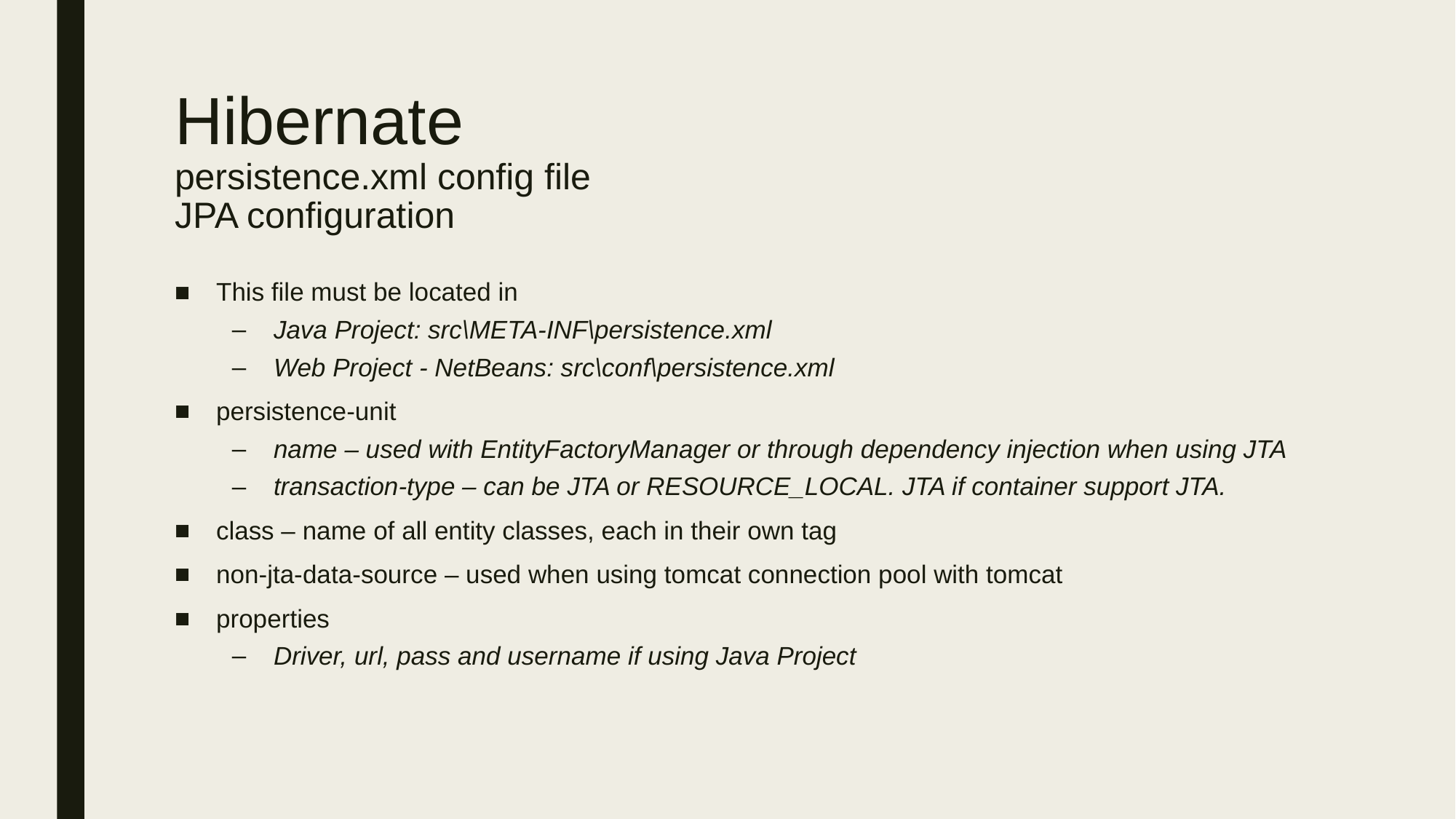

# Hibernate persistence.xml config file JPA configuration
This file must be located in
Java Project: src\META-INF\persistence.xml
Web Project - NetBeans: src\conf\persistence.xml
persistence-unit
name – used with EntityFactoryManager or through dependency injection when using JTA
transaction-type – can be JTA or RESOURCE_LOCAL. JTA if container support JTA.
class – name of all entity classes, each in their own tag
non-jta-data-source – used when using tomcat connection pool with tomcat
properties
Driver, url, pass and username if using Java Project